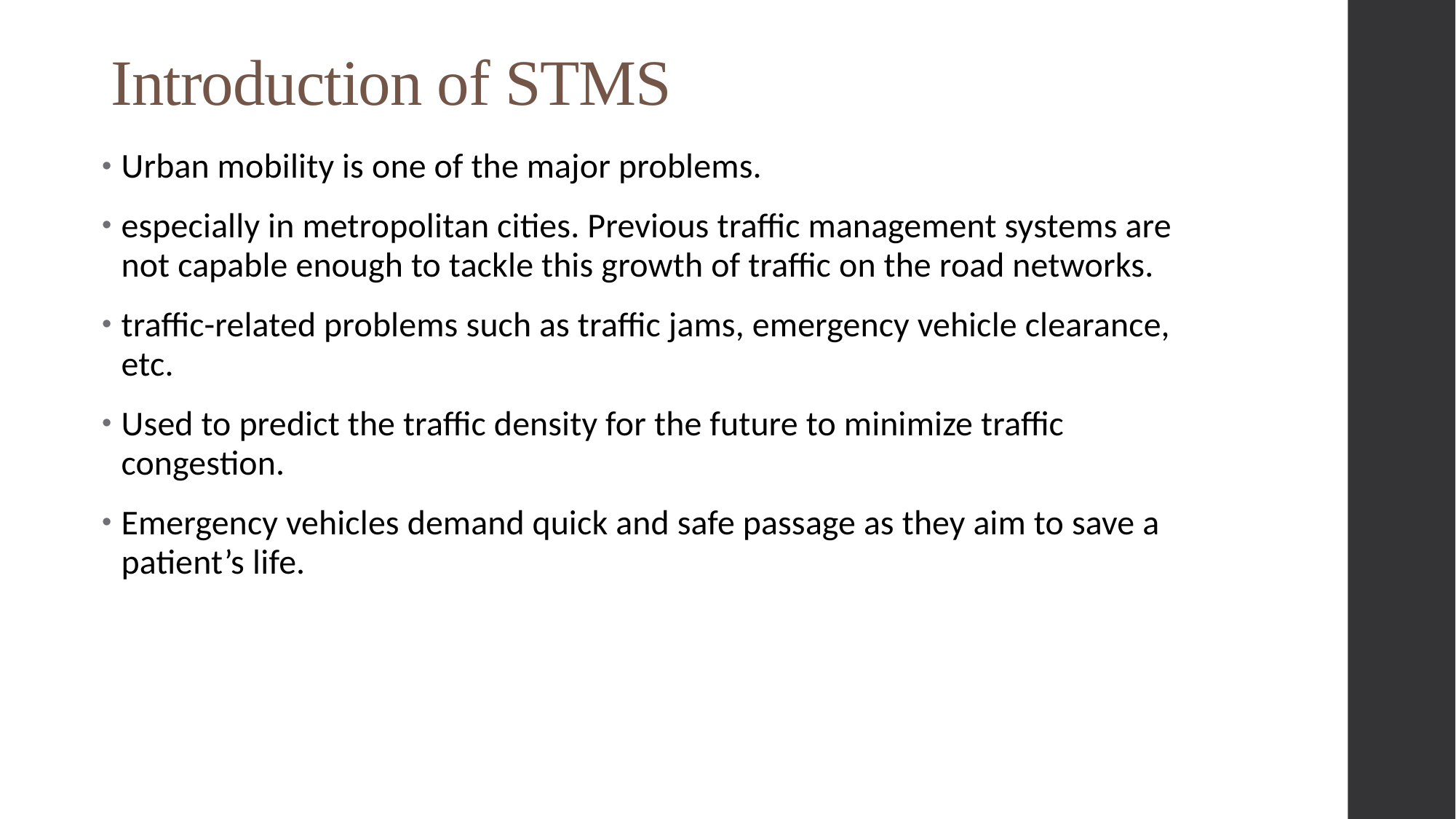

# Introduction of STMS
Urban mobility is one of the major problems.
especially in metropolitan cities. Previous traffic management systems are not capable enough to tackle this growth of traffic on the road networks.
traffic-related problems such as traffic jams, emergency vehicle clearance, etc.
Used to predict the traffic density for the future to minimize traffic congestion.
Emergency vehicles demand quick and safe passage as they aim to save a patient’s life.